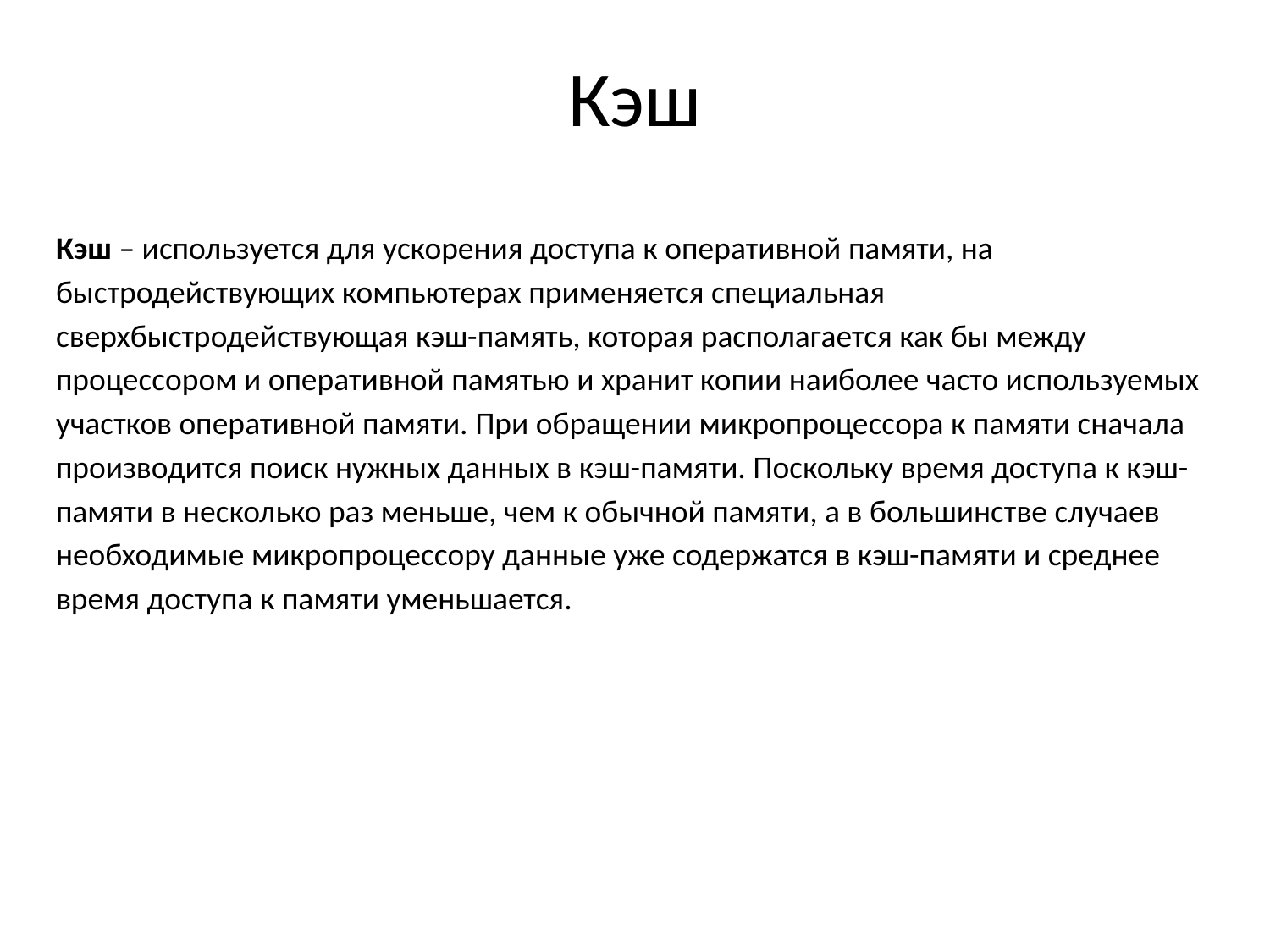

# Кэш
Кэш – используется для ускорения доступа к оперативной памяти, на быстродействующих компьютерах применяется специальная сверхбыстродействующая кэш-память, которая располагается как бы между процессором и оперативной памятью и хранит копии наиболее часто используемых участков оперативной памяти. При обращении микропроцессора к памяти сначала производится поиск нужных данных в кэш-памяти. Поскольку время доступа к кэш-памяти в несколько раз меньше, чем к обычной памяти, а в большинстве случаев необходимые микропроцессору данные уже содержатся в кэш-памяти и среднее время доступа к памяти уменьшается.